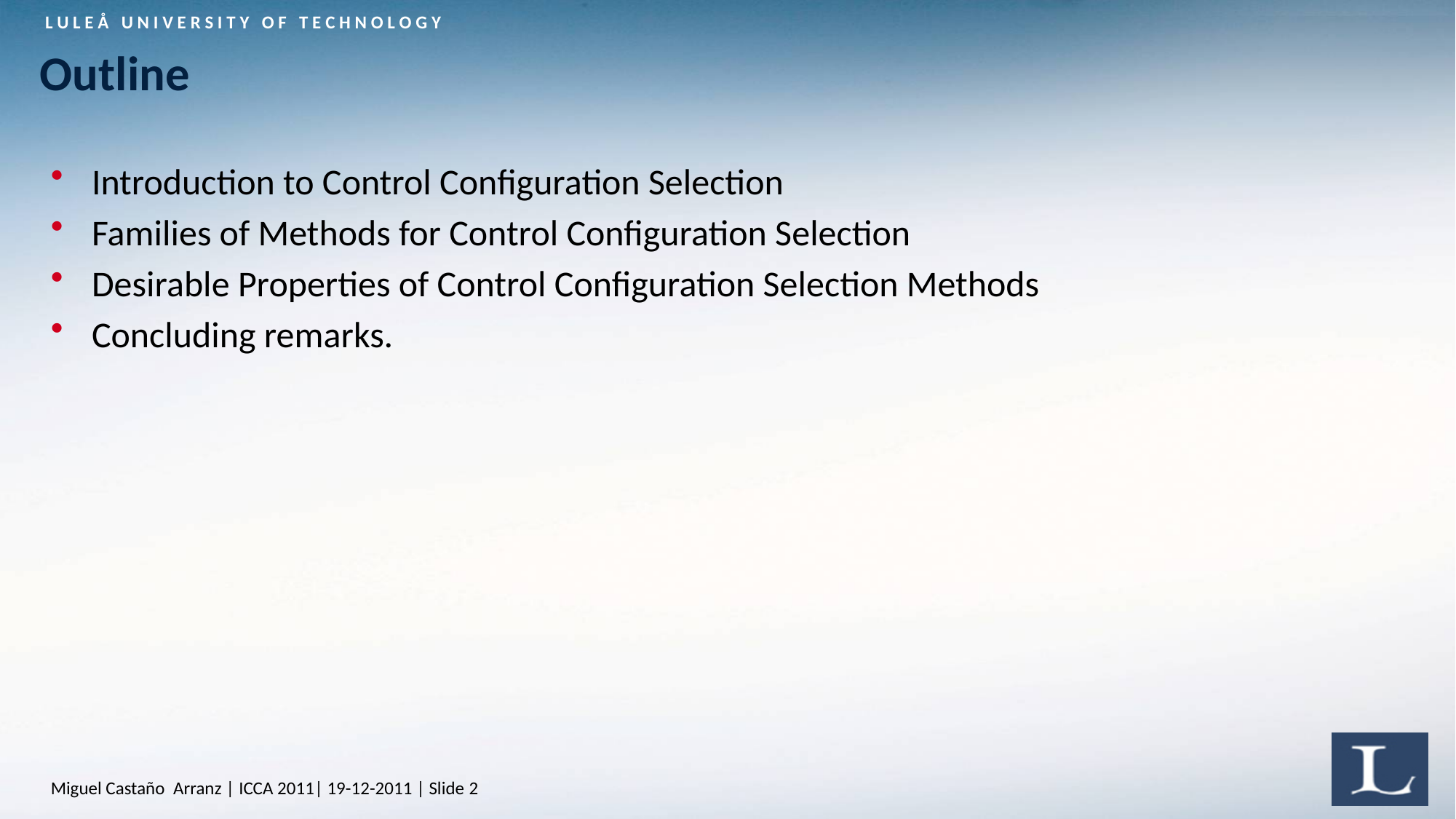

# Outline
Introduction to Control Configuration Selection
Families of Methods for Control Configuration Selection
Desirable Properties of Control Configuration Selection Methods
Concluding remarks.
Miguel Castaño  Arranz | ICCA 2011| 19-12-2011 | Slide 2